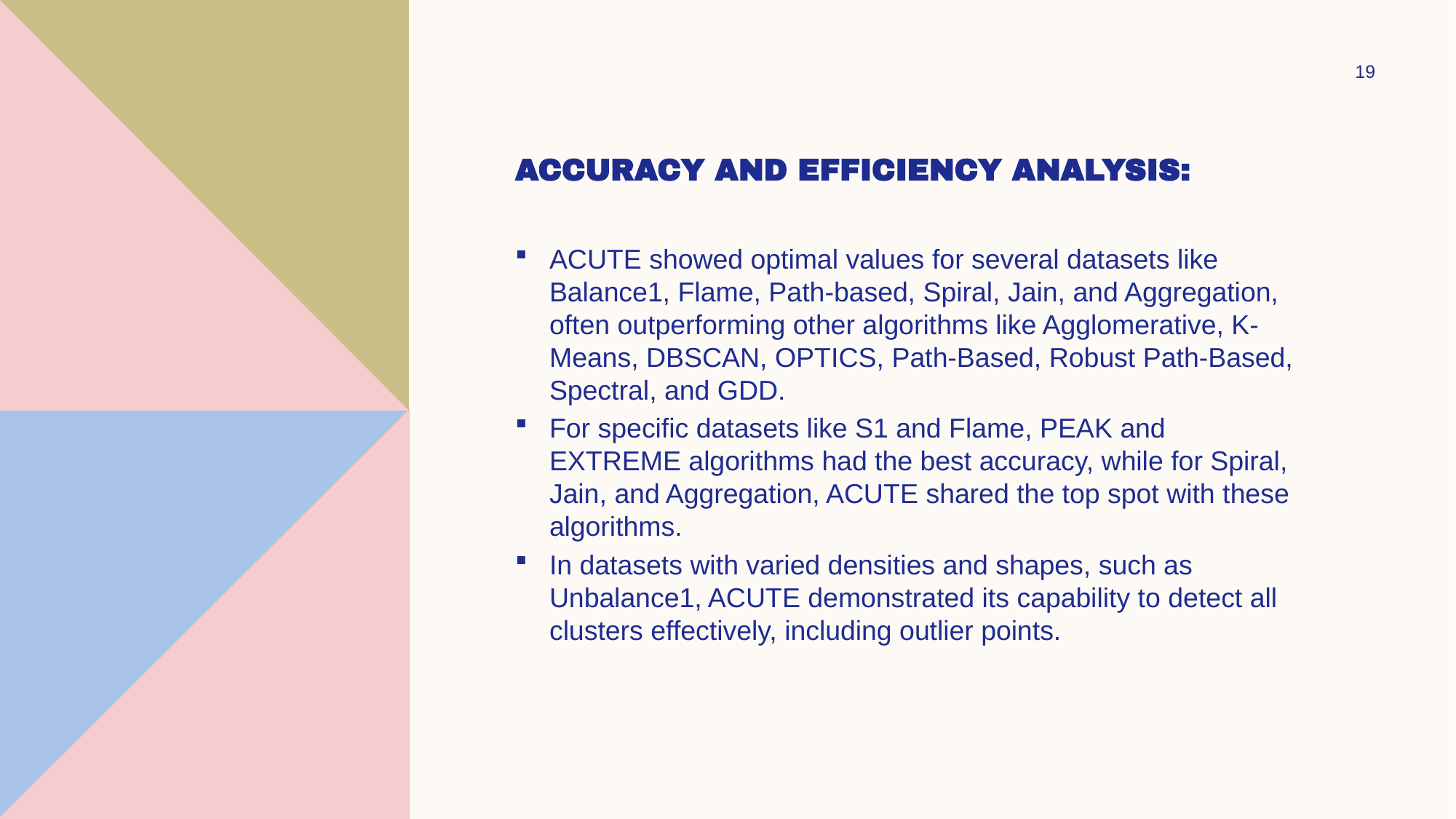

19
# Accuracy and Efficiency Analysis:
ACUTE showed optimal values for several datasets like Balance1, Flame, Path-based, Spiral, Jain, and Aggregation, often outperforming other algorithms like Agglomerative, K-Means, DBSCAN, OPTICS, Path-Based, Robust Path-Based, Spectral, and GDD.
For specific datasets like S1 and Flame, PEAK and EXTREME algorithms had the best accuracy, while for Spiral, Jain, and Aggregation, ACUTE shared the top spot with these algorithms.
In datasets with varied densities and shapes, such as Unbalance1, ACUTE demonstrated its capability to detect all clusters effectively, including outlier points.